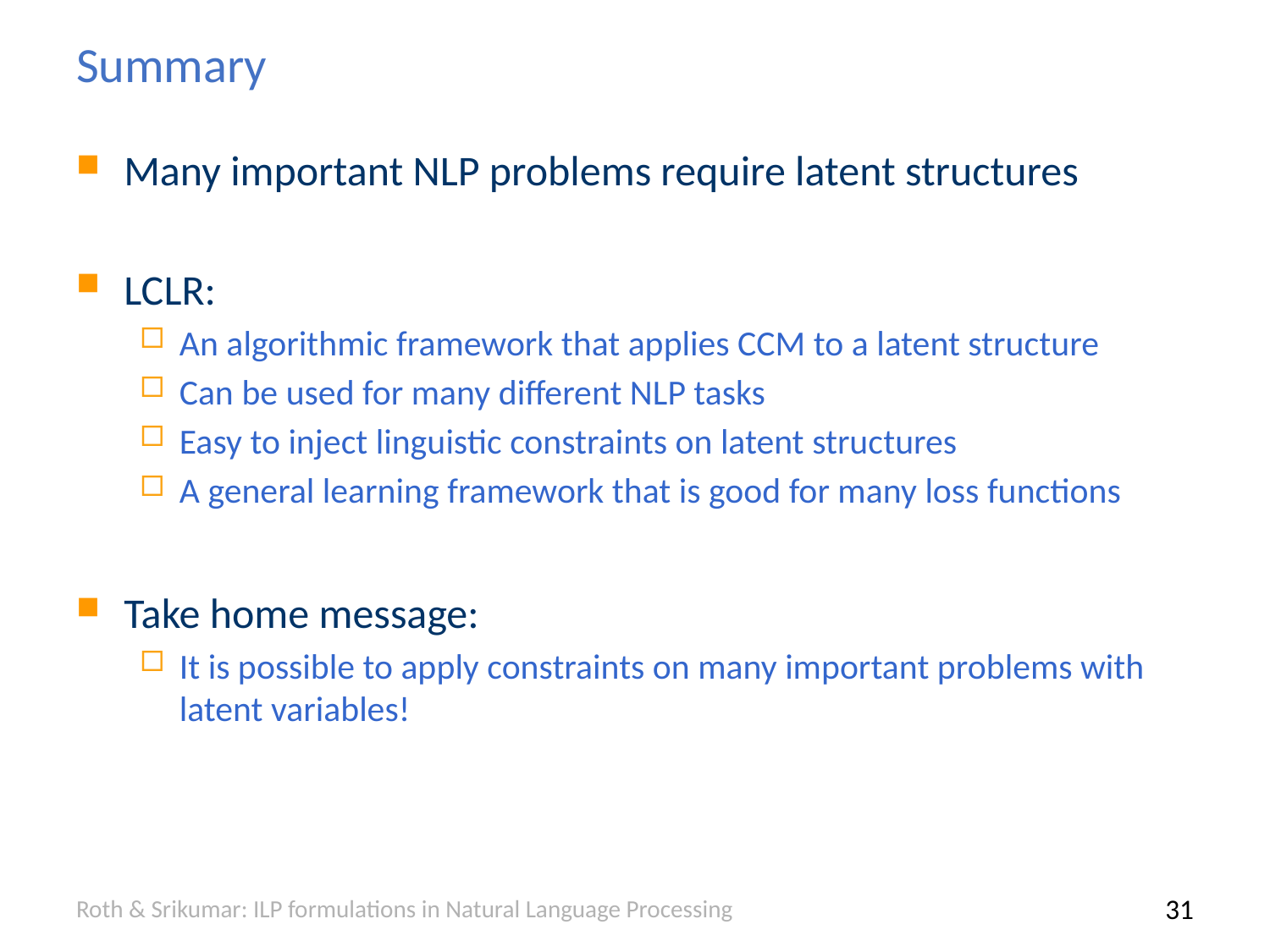

# Summary
Many important NLP problems require latent structures

LCLR:
An algorithmic framework that applies CCM to a latent structure
Can be used for many different NLP tasks
Easy to inject linguistic constraints on latent structures
A general learning framework that is good for many loss functions

Take home message:
It is possible to apply constraints on many important problems with latent variables!
Roth & Srikumar: ILP formulations in Natural Language Processing
31